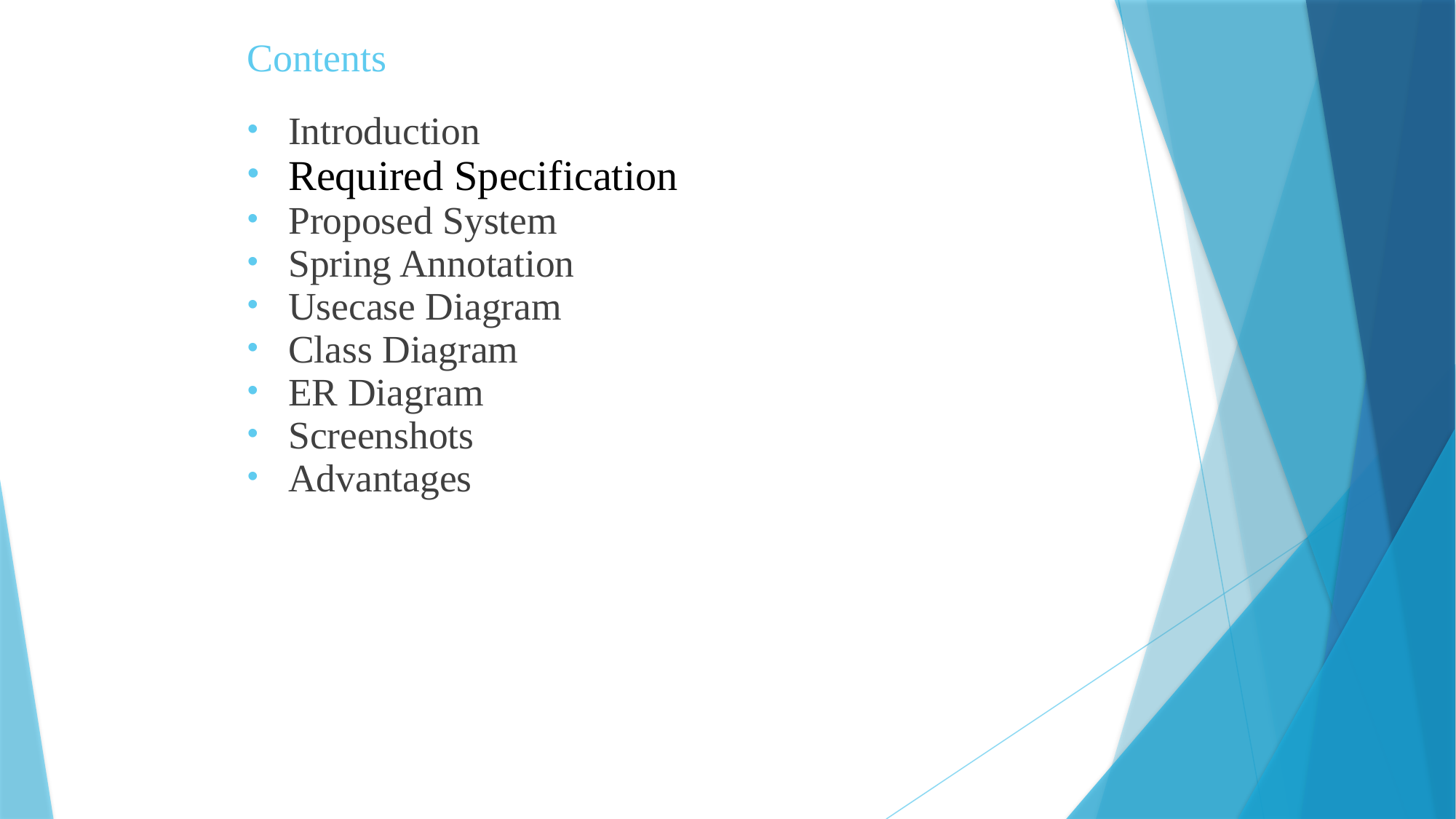

# Contents
Introduction
Required Specification
Proposed System
Spring Annotation
Usecase Diagram
Class Diagram
ER Diagram
Screenshots
Advantages